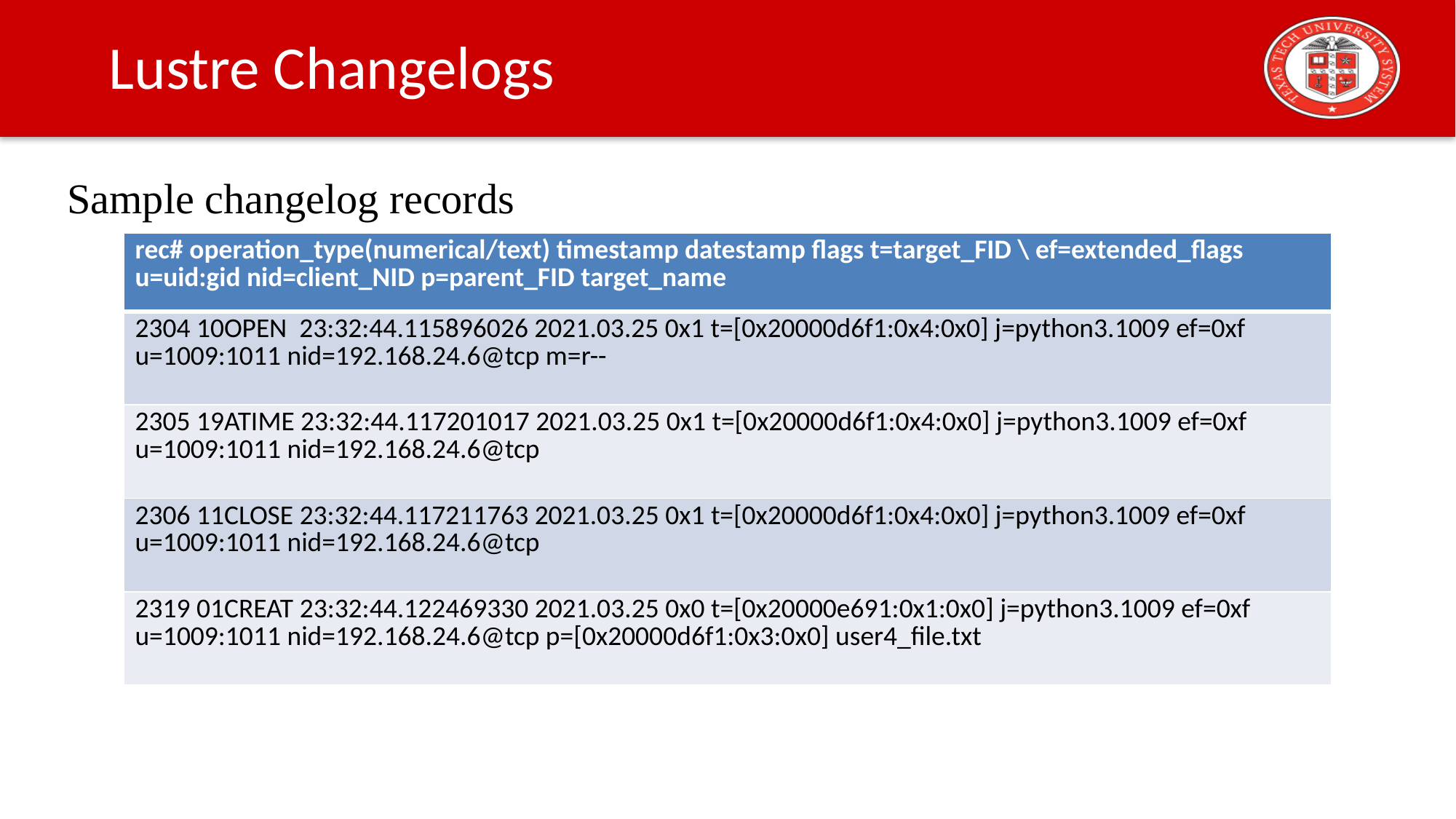

# Lustre Changelogs
Sample changelog records
| rec# operation\_type(numerical/text) timestamp datestamp flags t=target\_FID \ ef=extended\_flags u=uid:gid nid=client\_NID p=parent\_FID target\_name |
| --- |
| 2304 10OPEN 23:32:44.115896026 2021.03.25 0x1 t=[0x20000d6f1:0x4:0x0] j=python3.1009 ef=0xf u=1009:1011 nid=192.168.24.6@tcp m=r-- |
| 2305 19ATIME 23:32:44.117201017 2021.03.25 0x1 t=[0x20000d6f1:0x4:0x0] j=python3.1009 ef=0xf u=1009:1011 nid=192.168.24.6@tcp |
| 2306 11CLOSE 23:32:44.117211763 2021.03.25 0x1 t=[0x20000d6f1:0x4:0x0] j=python3.1009 ef=0xf u=1009:1011 nid=192.168.24.6@tcp |
| 2319 01CREAT 23:32:44.122469330 2021.03.25 0x0 t=[0x20000e691:0x1:0x0] j=python3.1009 ef=0xf u=1009:1011 nid=192.168.24.6@tcp p=[0x20000d6f1:0x3:0x0] user4\_file.txt |